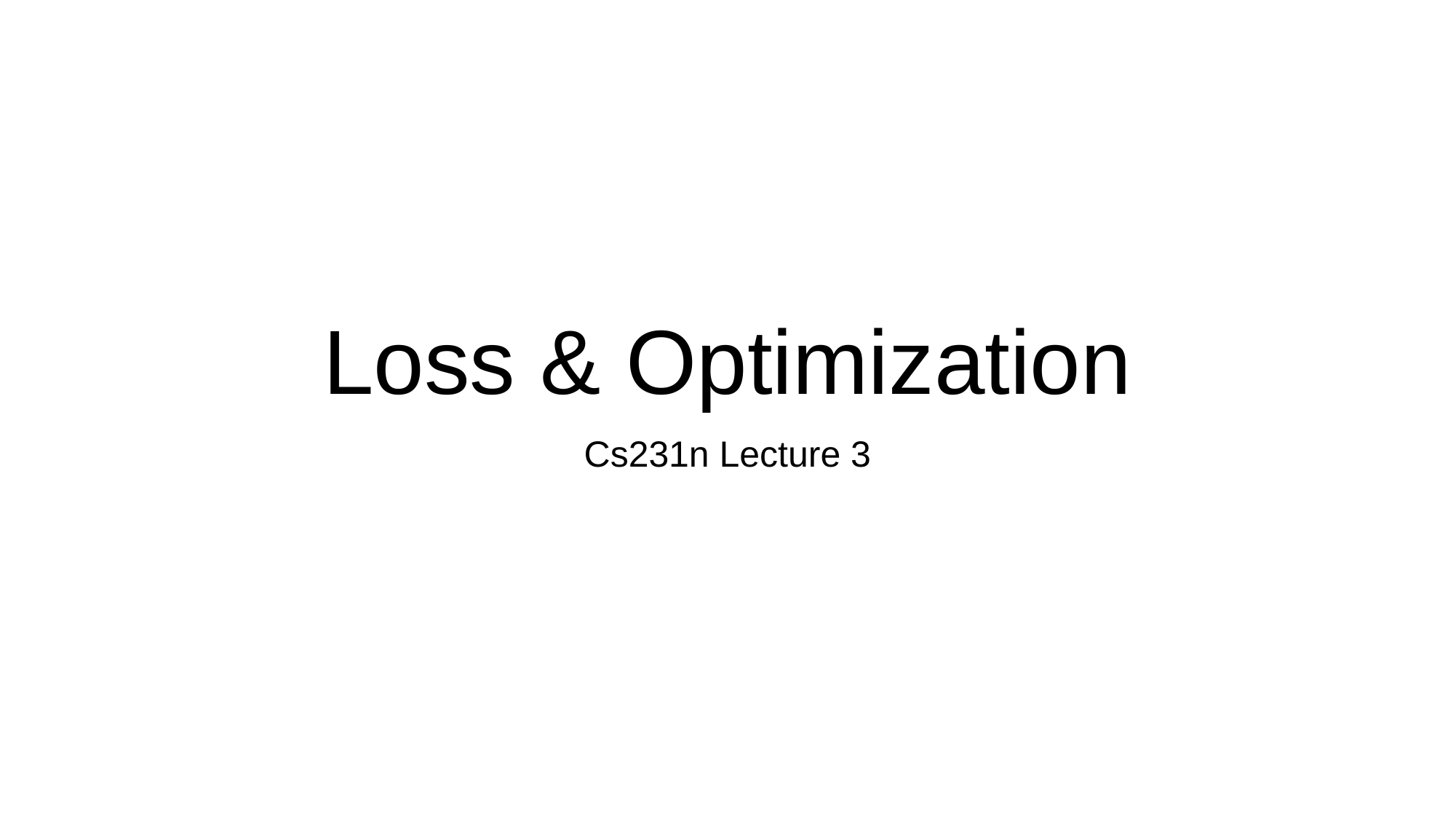

# Loss & Optimization
Cs231n Lecture 3